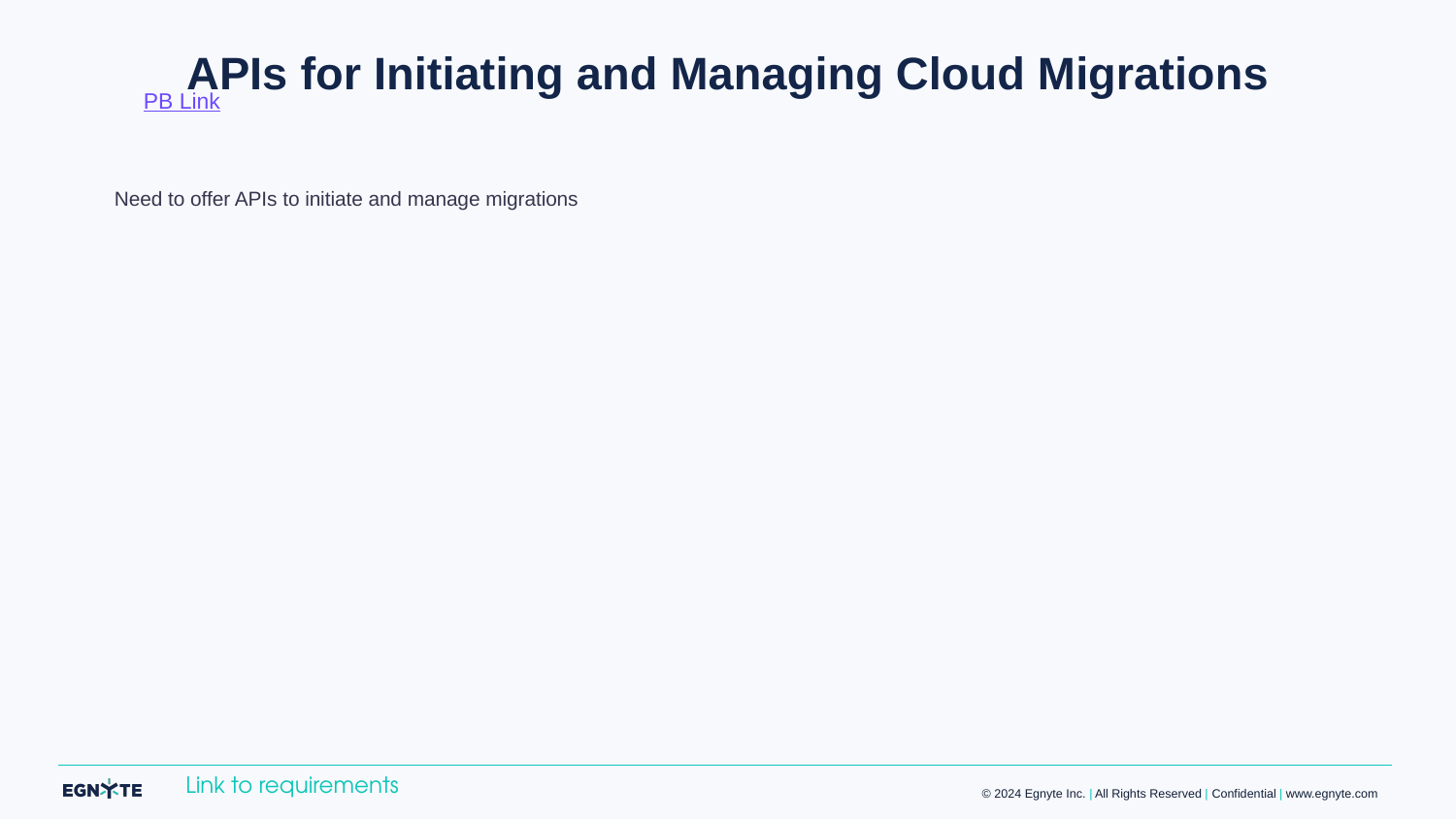

PB Link
# APIs for Initiating and Managing Cloud Migrations

Need to offer APIs to initiate and manage migrations

Link to requirements